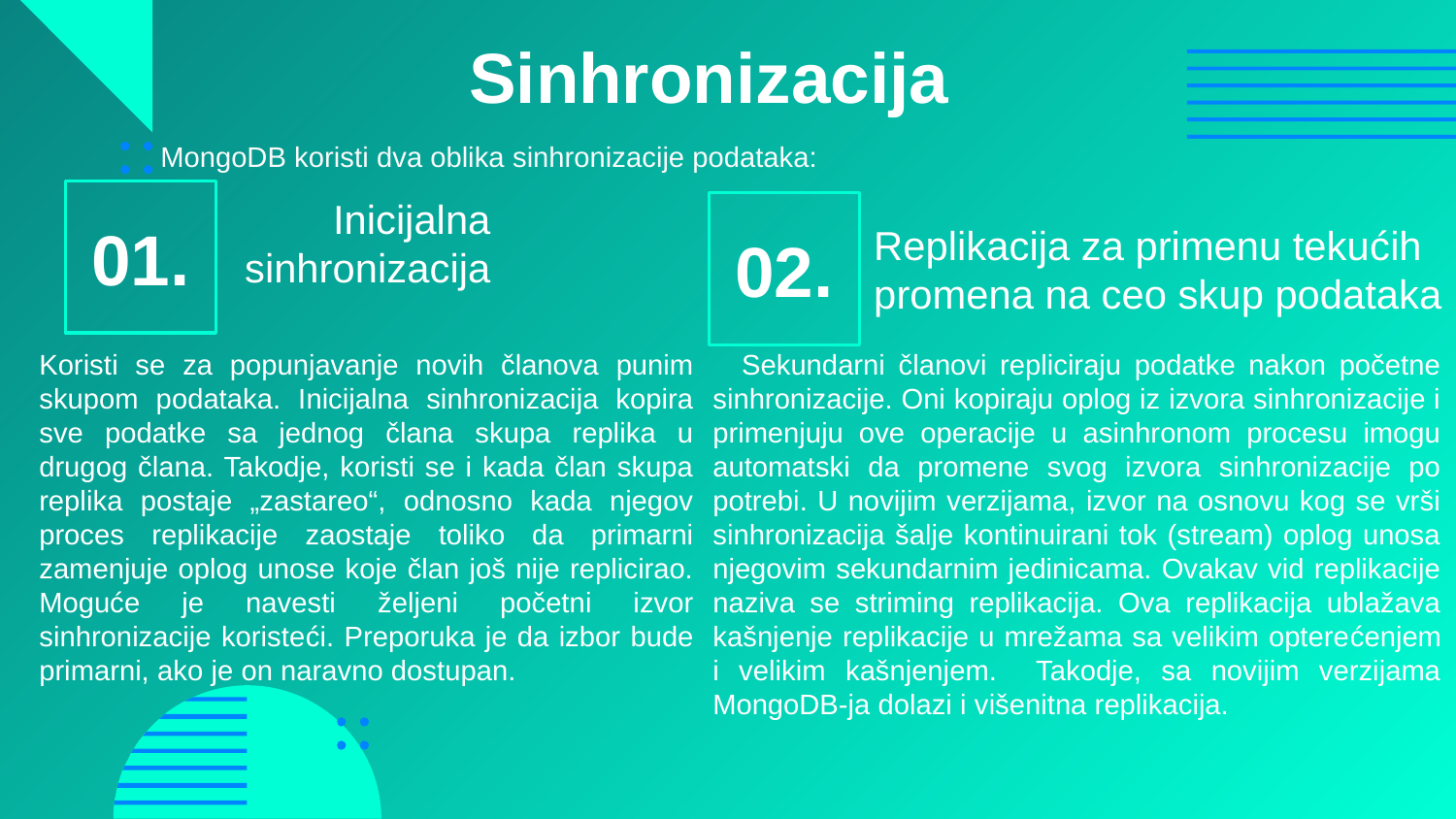

# Sinhronizacija
MongoDB koristi dva oblika sinhronizacije podataka:
01.
02.
Inicijalna sinhronizacija
Replikacija za primenu tekućih promena na ceo skup podataka
Koristi se za popunjavanje novih članova punim skupom podataka. Inicijalna sinhronizacija kopira sve podatke sa jednog člana skupa replika u drugog člana. Takodje, koristi se i kada član skupa replika postaje „zastareo“, odnosno kada njegov proces replikacije zaostaje toliko da primarni zamenjuje oplog unose koje član još nije replicirao. Moguće je navesti željeni početni izvor sinhronizacije koristeći. Preporuka je da izbor bude primarni, ako je on naravno dostupan.
      Sekundarni članovi repliciraju podatke nakon početne sinhronizacije. Oni kopiraju oplog iz izvora sinhronizacije i primenjuju ove operacije u asinhronom procesu imogu automatski da promene svog izvora sinhronizacije po potrebi. U novijim verzijama, izvor na osnovu kog se vrši sinhronizacija šalje kontinuirani tok (stream) oplog unosa njegovim sekundarnim jedinicama. Ovakav vid replikacije naziva se striming replikacija. Ova replikacija ublažava kašnjenje replikacije u mrežama sa velikim opterećenjem i velikim kašnjenjem.  Takodje, sa novijim verzijama MongoDB-ja dolazi i višenitna replikacija.